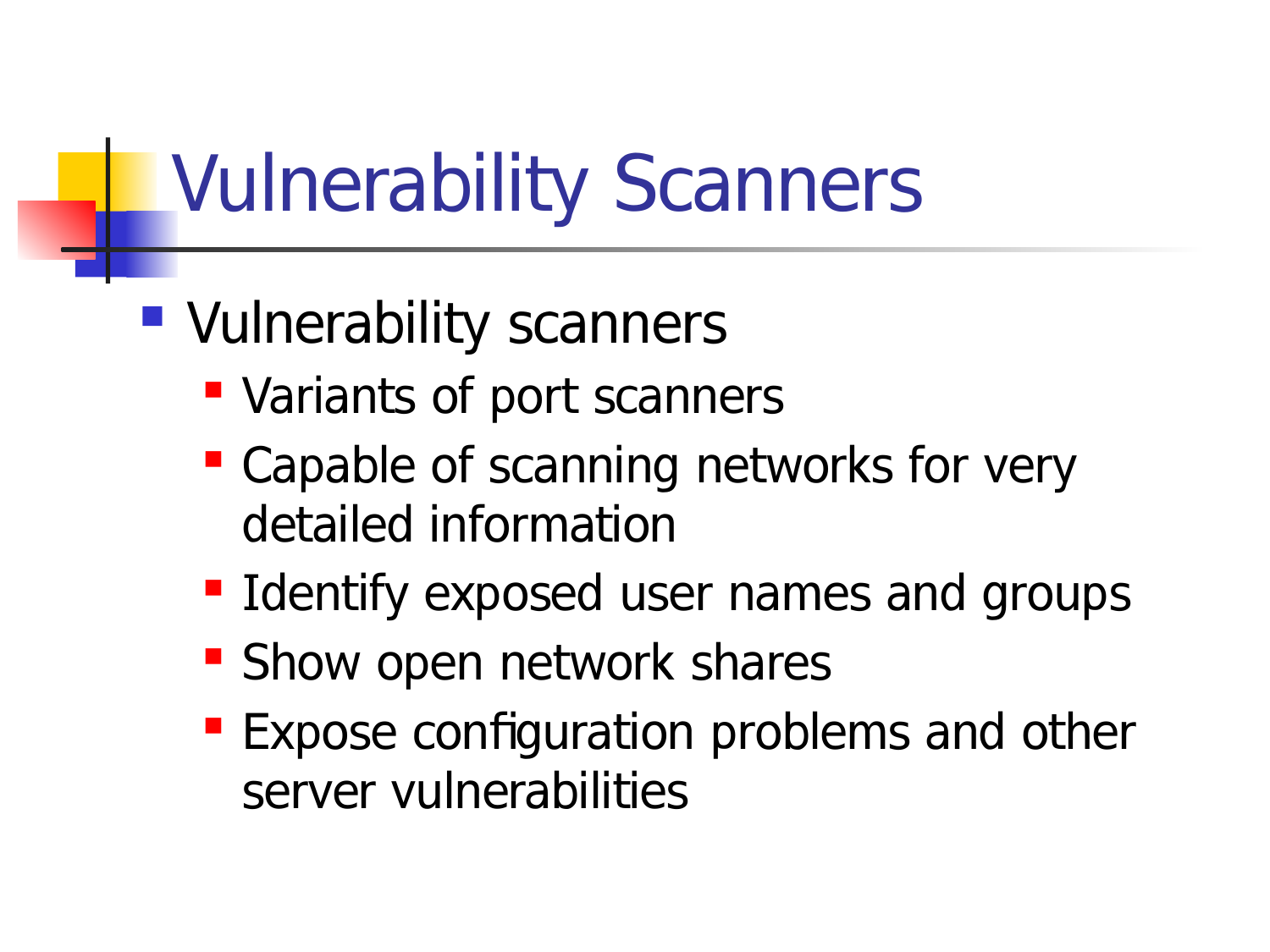

# Vulnerability Scanners
Vulnerability scanners
Variants of port scanners
Capable of scanning networks for very detailed information
Identify exposed user names and groups
Show open network shares
Expose configuration problems and other server vulnerabilities